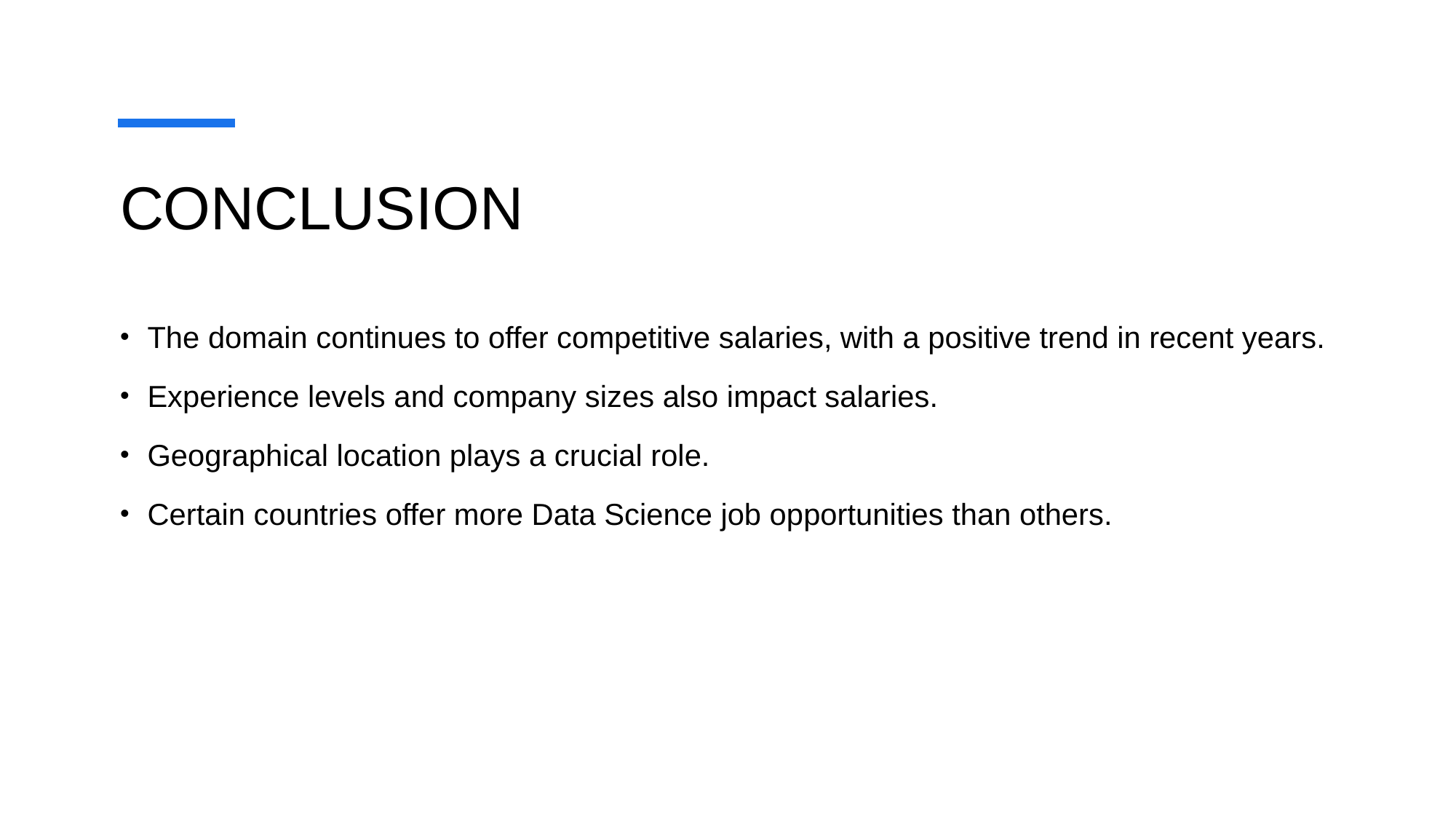

# CONCLUSION
The domain continues to offer competitive salaries, with a positive trend in recent years.
Experience levels and company sizes also impact salaries.
Geographical location plays a crucial role.
Certain countries offer more Data Science job opportunities than others.